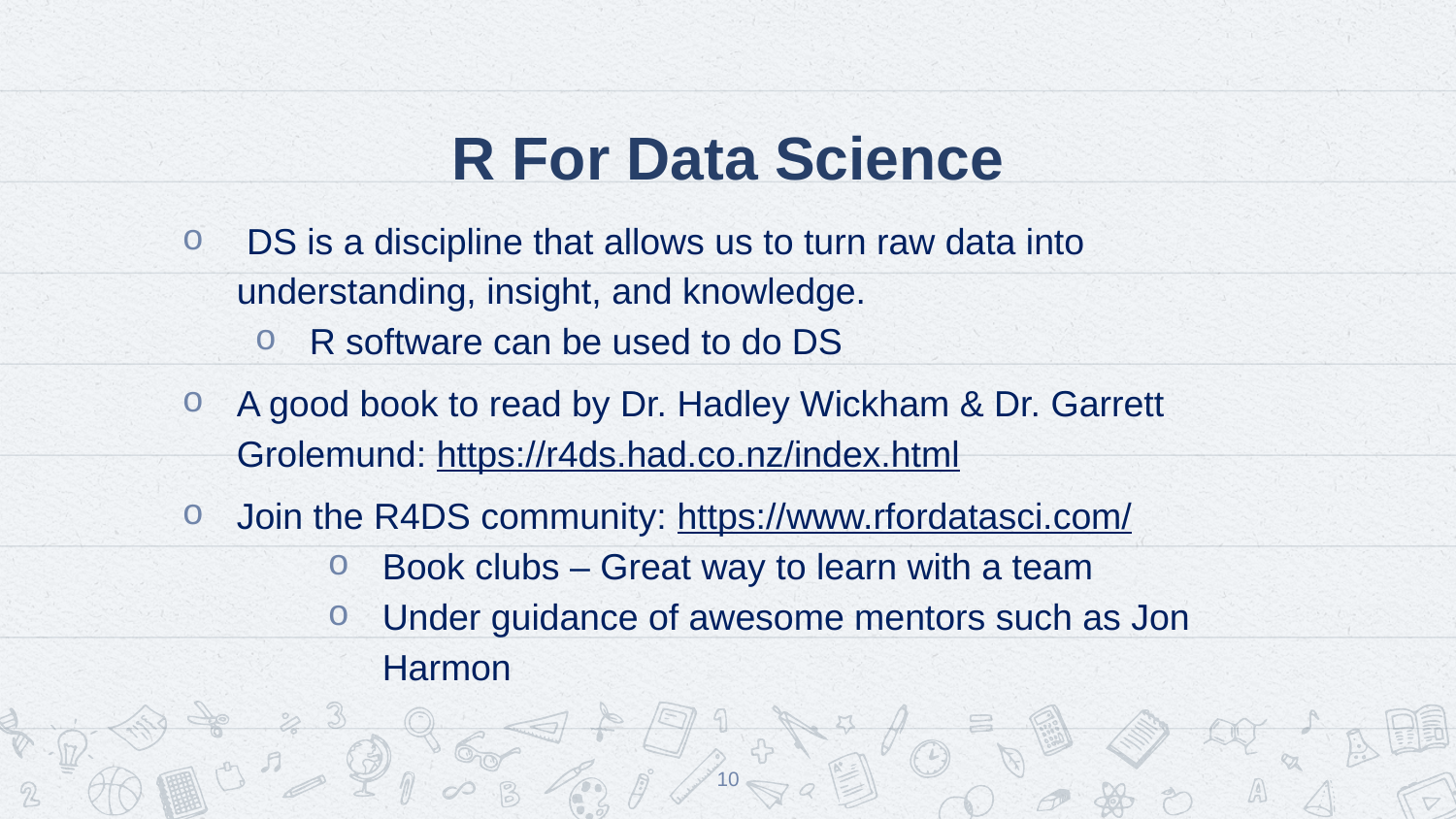

# R For Data Science
 DS is a discipline that allows us to turn raw data into understanding, insight, and knowledge.
R software can be used to do DS
A good book to read by Dr. Hadley Wickham & Dr. Garrett Grolemund: https://r4ds.had.co.nz/index.html
Join the R4DS community: https://www.rfordatasci.com/
Book clubs – Great way to learn with a team
Under guidance of awesome mentors such as Jon Harmon

10